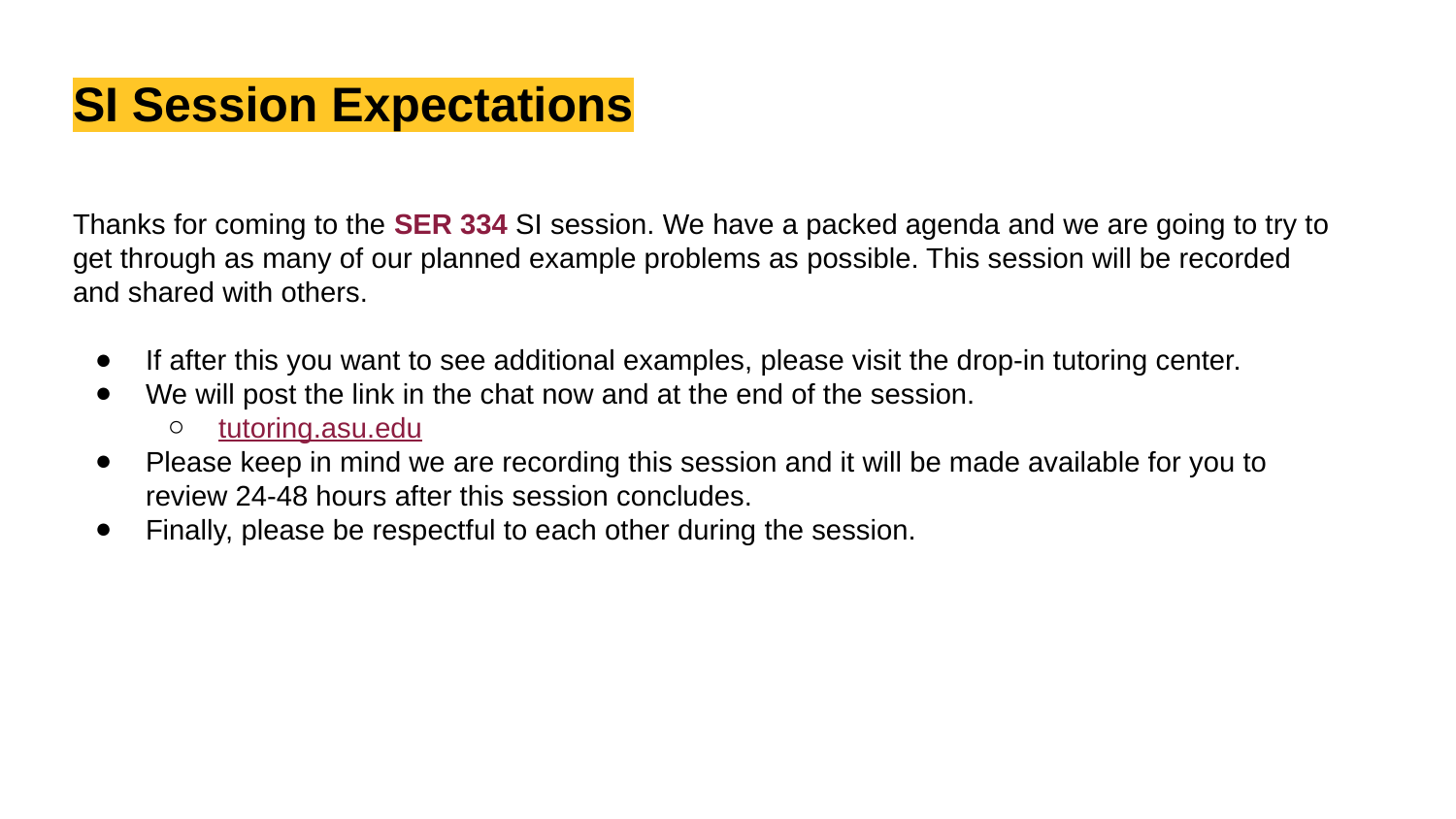

SI Session Expectations
Thanks for coming to the SER 334 SI session. We have a packed agenda and we are going to try to get through as many of our planned example problems as possible. This session will be recorded and shared with others.

If after this you want to see additional examples, please visit the drop-in tutoring center.
We will post the link in the chat now and at the end of the session.
tutoring.asu.edu
Please keep in mind we are recording this session and it will be made available for you to review 24-48 hours after this session concludes.
Finally, please be respectful to each other during the session.